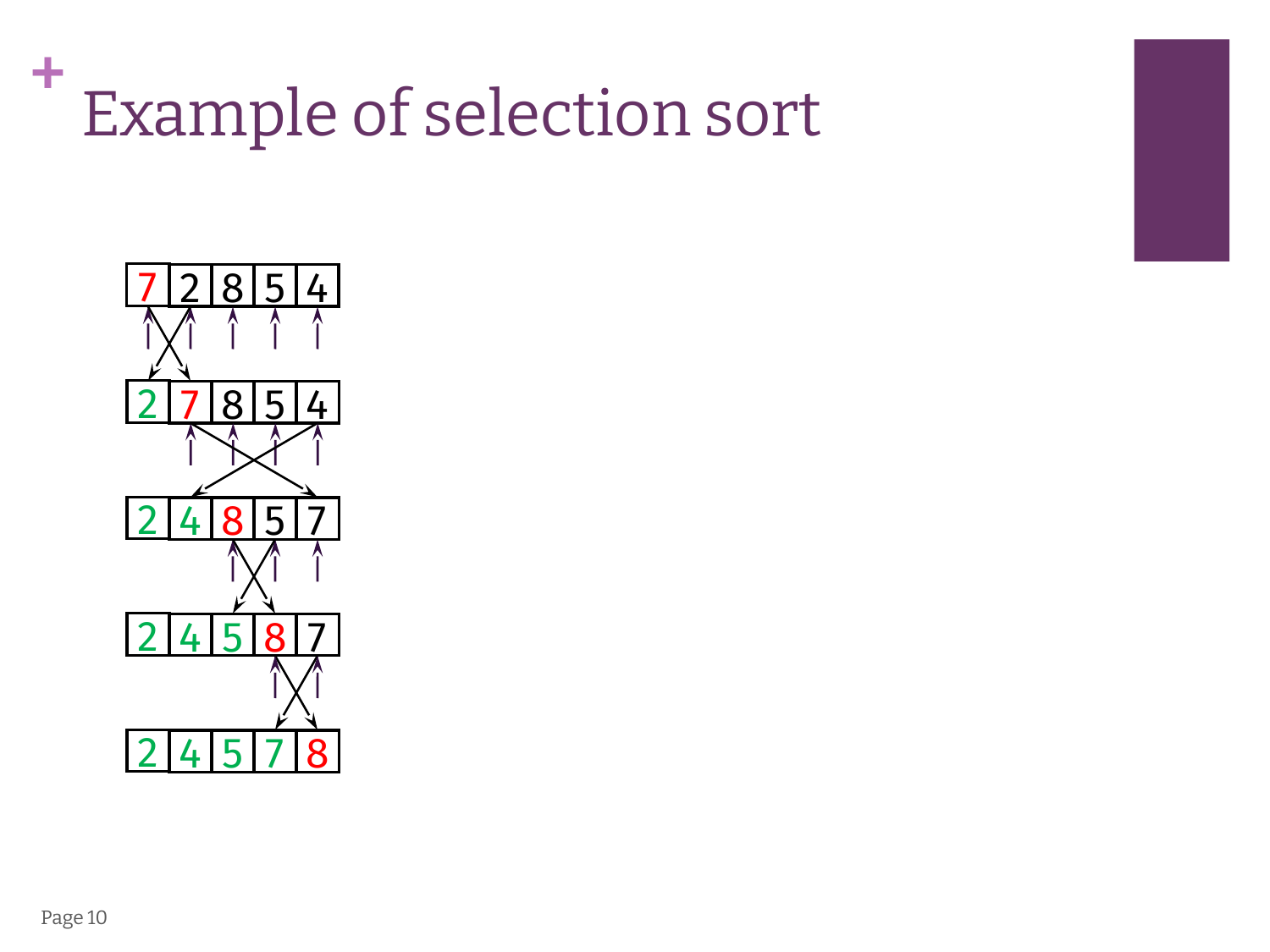

# Example of selection sort
7
2
8
5
4

2
7
8
5
4

2
4
8
5
7

2
4
5
8
7

2
4
5
7
8

Page 10